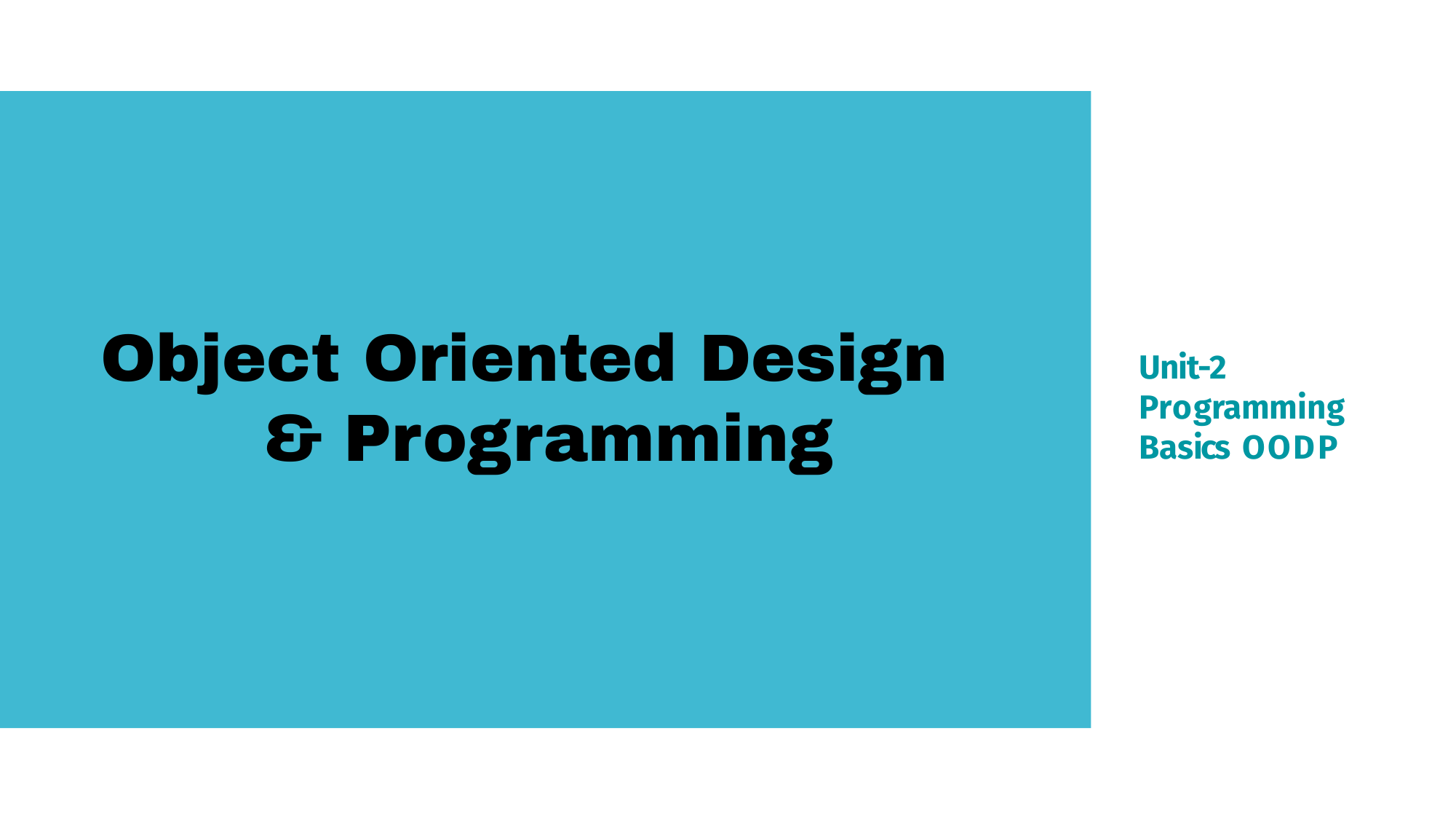

#
Object Oriented Design  & Programming
Unit-2  Programming Basics  OODP